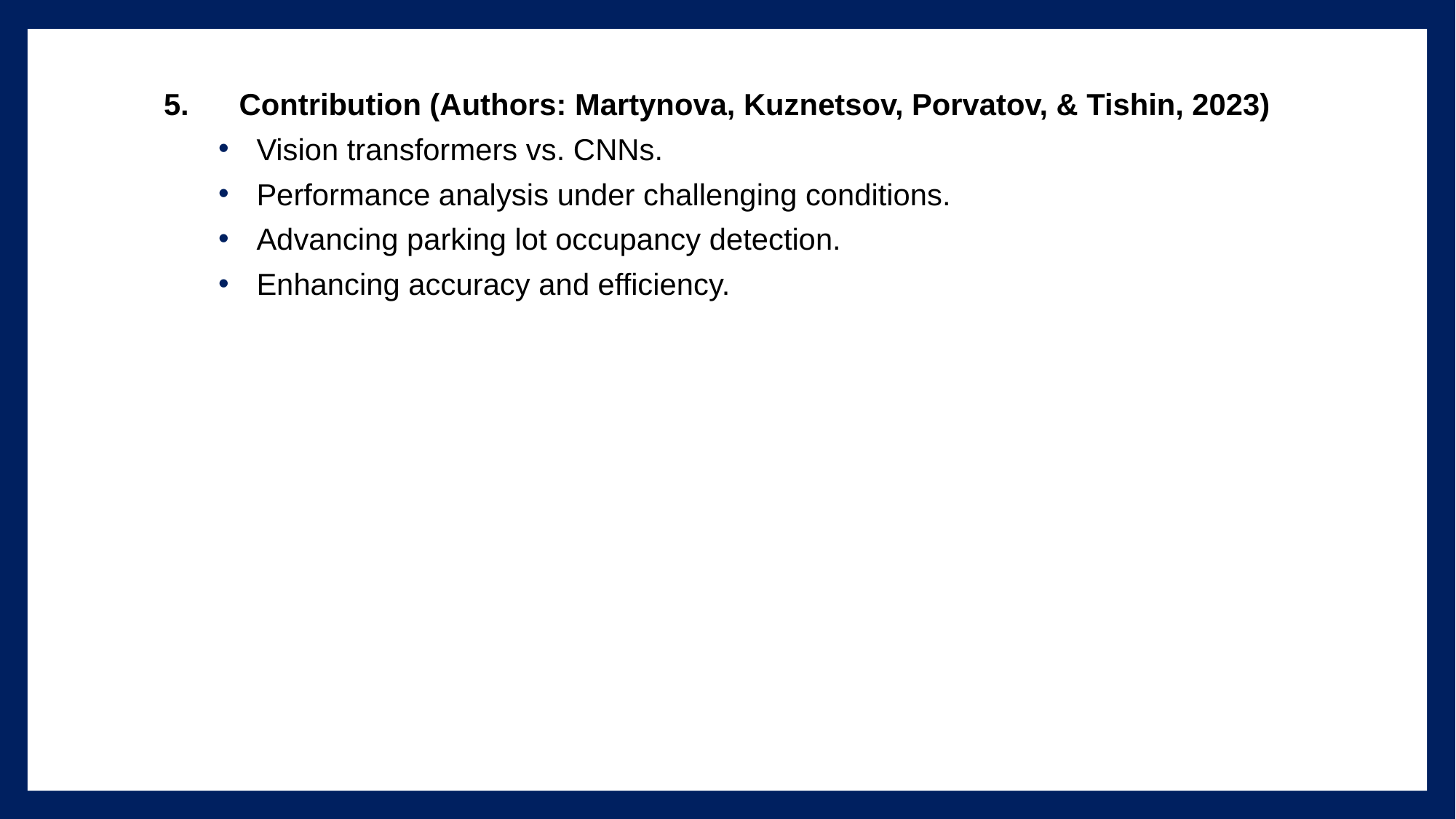

5.      Contribution (Authors: Martynova, Kuznetsov, Porvatov, & Tishin, 2023)
Vision transformers vs. CNNs.
Performance analysis under challenging conditions.
Advancing parking lot occupancy detection.
Enhancing accuracy and efficiency.